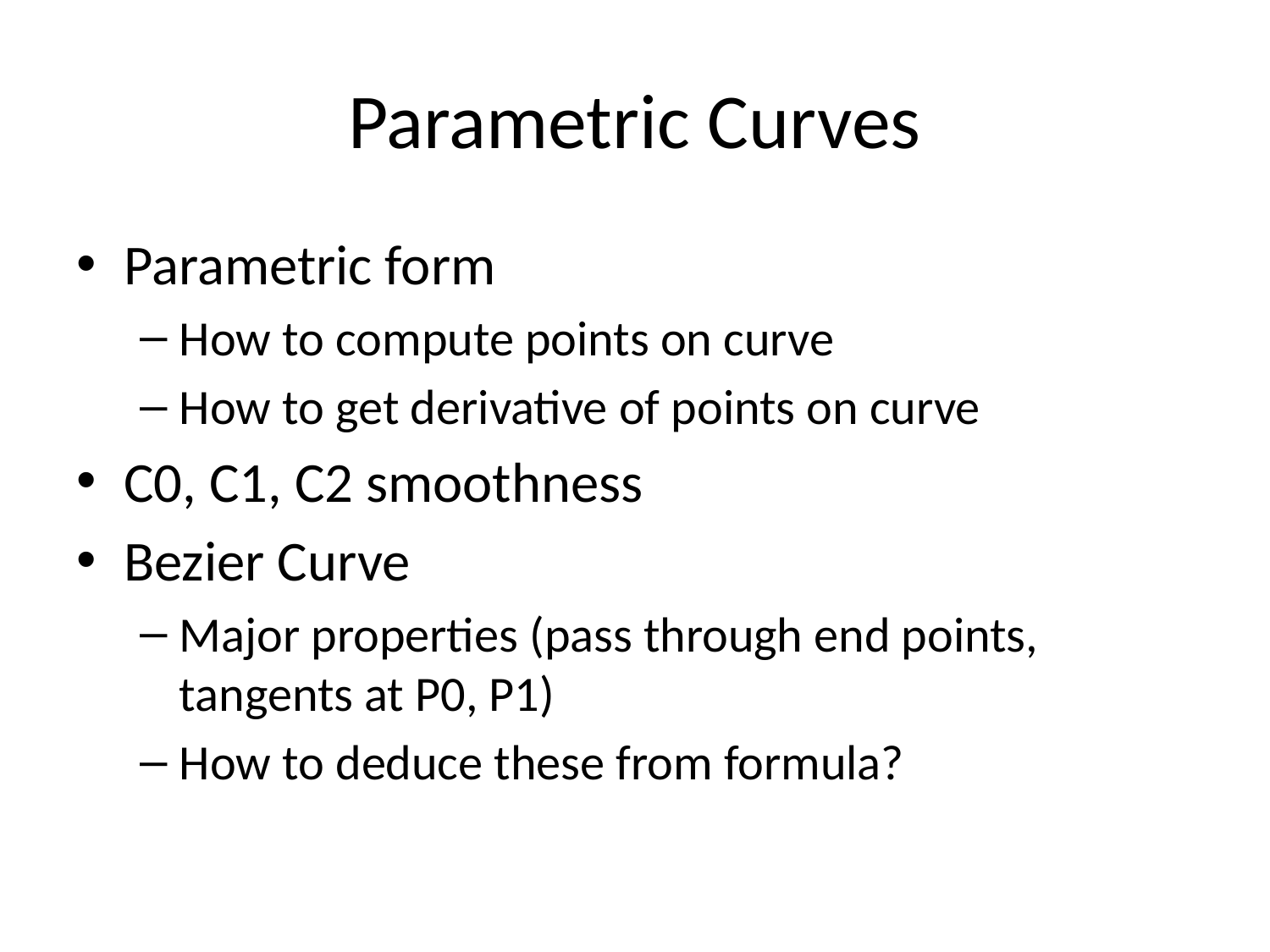

# Parametric Curves
Parametric form
How to compute points on curve
How to get derivative of points on curve
C0, C1, C2 smoothness
Bezier Curve
Major properties (pass through end points, tangents at P0, P1)
How to deduce these from formula?